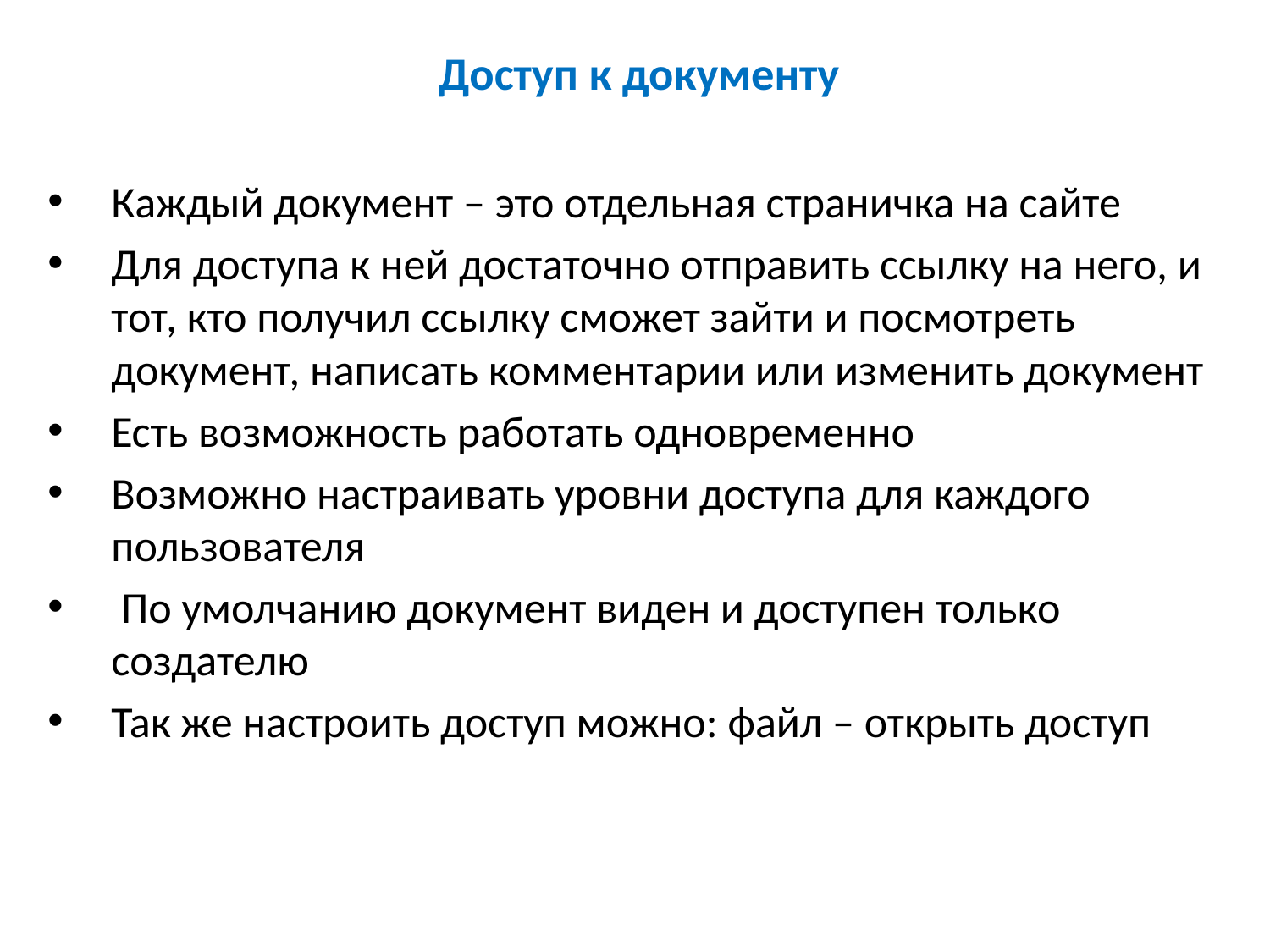

# Доступ к документу

Каждый документ – это отдельная страничка на сайте
Для доступа к ней достаточно отправить ссылку на него, и тот, кто получил ссылку сможет зайти и посмотреть документ, написать комментарии или изменить документ
Есть возможность работать одновременно
Возможно настраивать уровни доступа для каждого пользователя
 По умолчанию документ виден и доступен только создателю
Так же настроить доступ можно: файл – открыть доступ